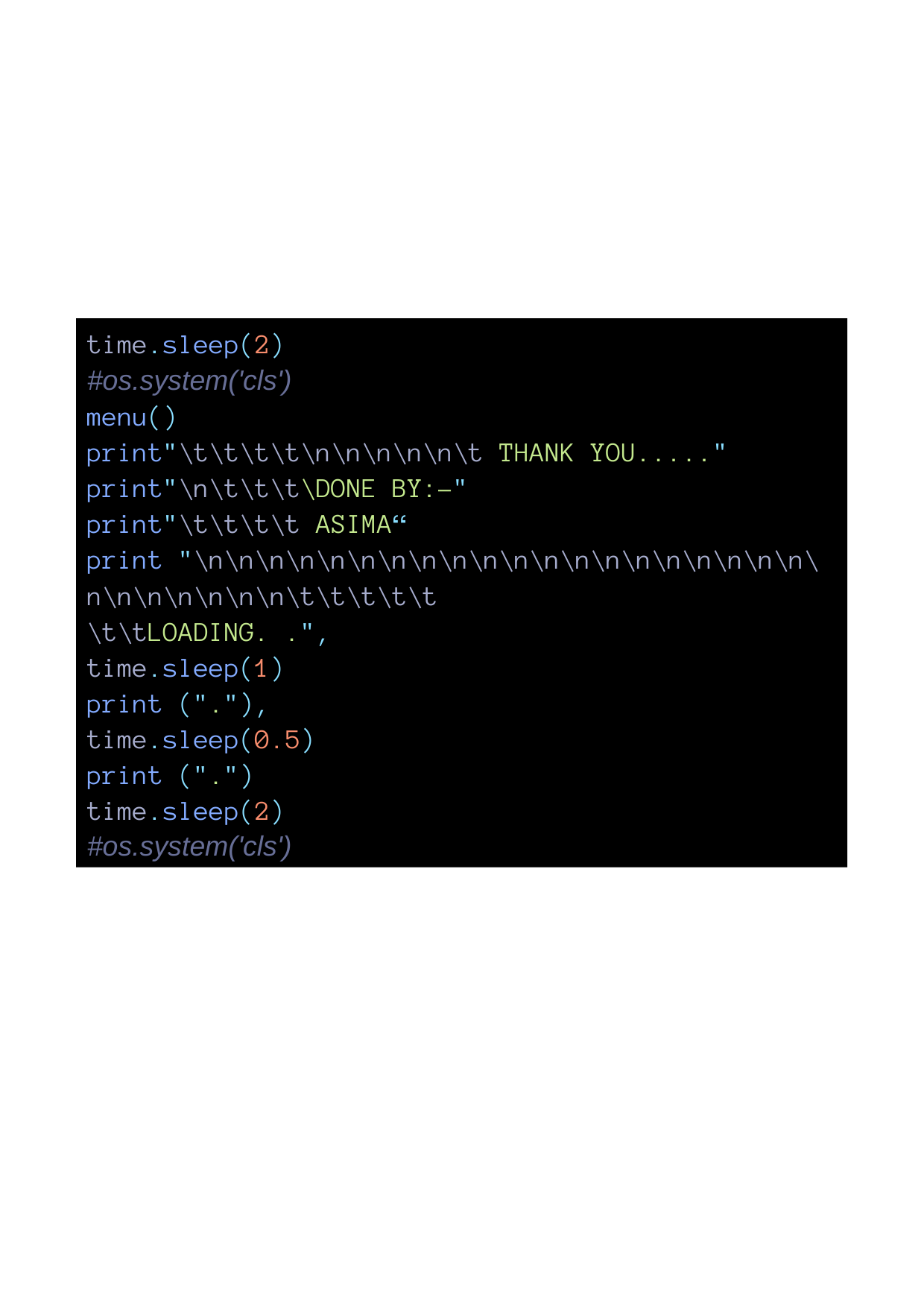

time.sleep(2)
#os.system('cls')
menu()
print"\t\t\t\t\n\n\n\n\n\t THANK YOU....."
print"\n\t\t\t\DONE BY:-"
print"\t\t\t\t ASIMA“
print "\n\n\n\n\n\n\n\n\n\n\n\n\n\n\n\n\n\n\n\n\n\n\n\n\n\n\n\t\t\t\t\t
\t\tLOADING. .",
time.sleep(1)
print ("."),
time.sleep(0.5)
print (".")
time.sleep(2)
#os.system('cls')